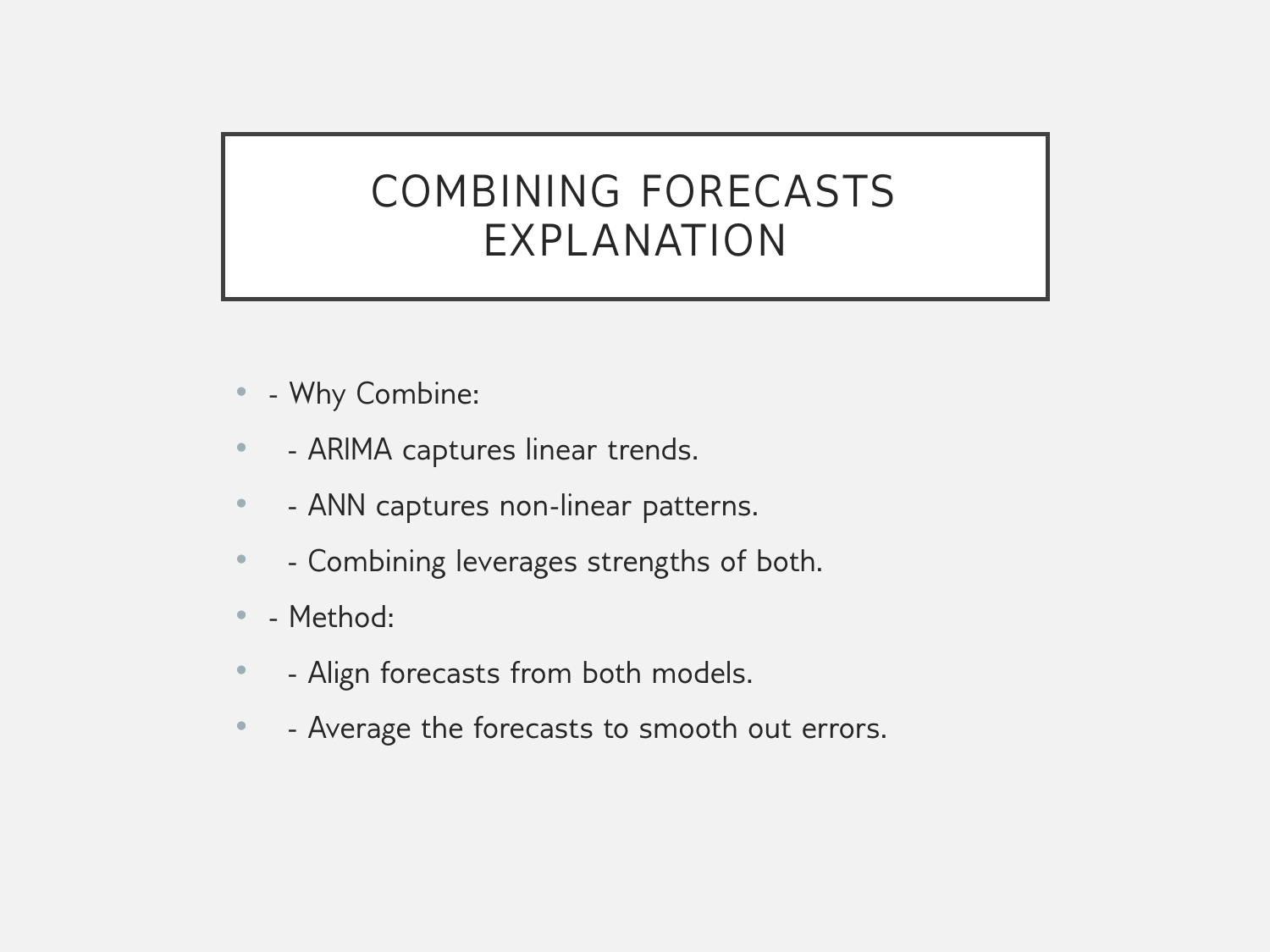

# Combining Forecasts Explanation
- Why Combine:
  - ARIMA captures linear trends.
  - ANN captures non-linear patterns.
  - Combining leverages strengths of both.
- Method:
  - Align forecasts from both models.
  - Average the forecasts to smooth out errors.